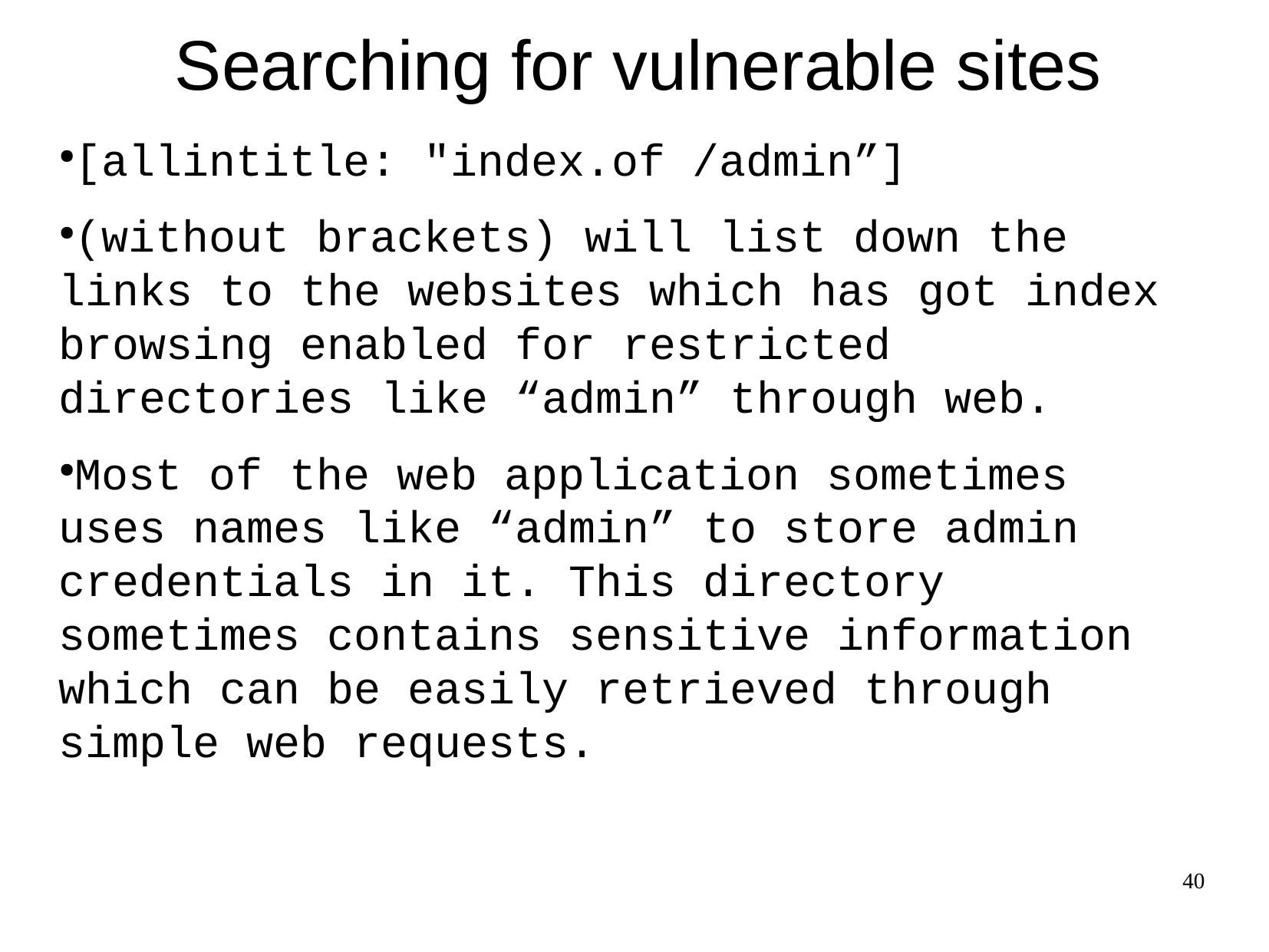

Searching for vulnerable sites
[allintitle: "index.of /admin”]
(without brackets) will list down the links to the websites which has got index browsing enabled for restricted directories like “admin” through web.
Most of the web application sometimes uses names like “admin” to store admin credentials in it. This directory sometimes contains sensitive information which can be easily retrieved through simple web requests.
40